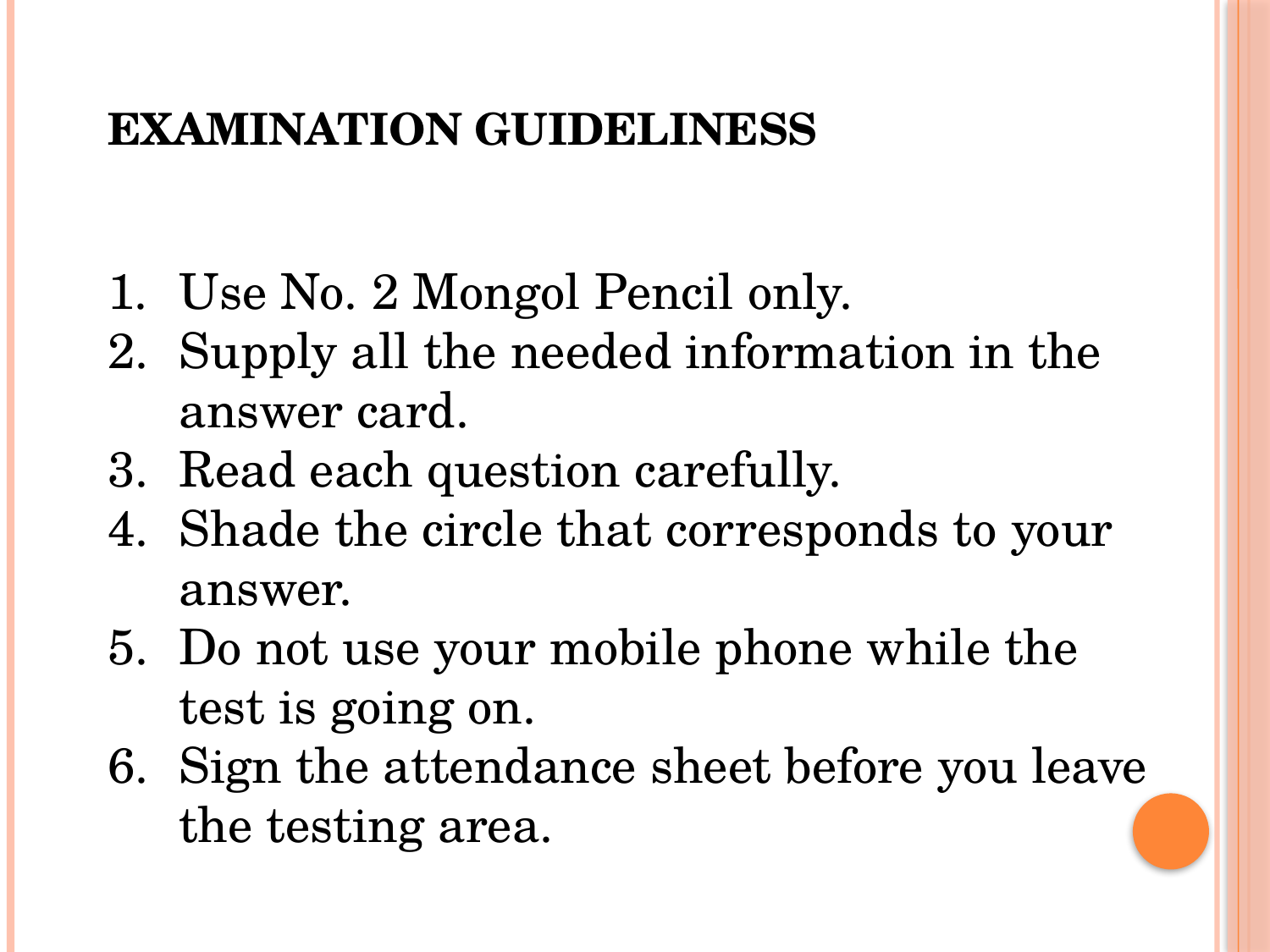

EXAMINATION GUIDELINESS

Use No. 2 Mongol Pencil only.
Supply all the needed information in the answer card.
Read each question carefully.
Shade the circle that corresponds to your answer.
Do not use your mobile phone while the test is going on.
Sign the attendance sheet before you leave the testing area.